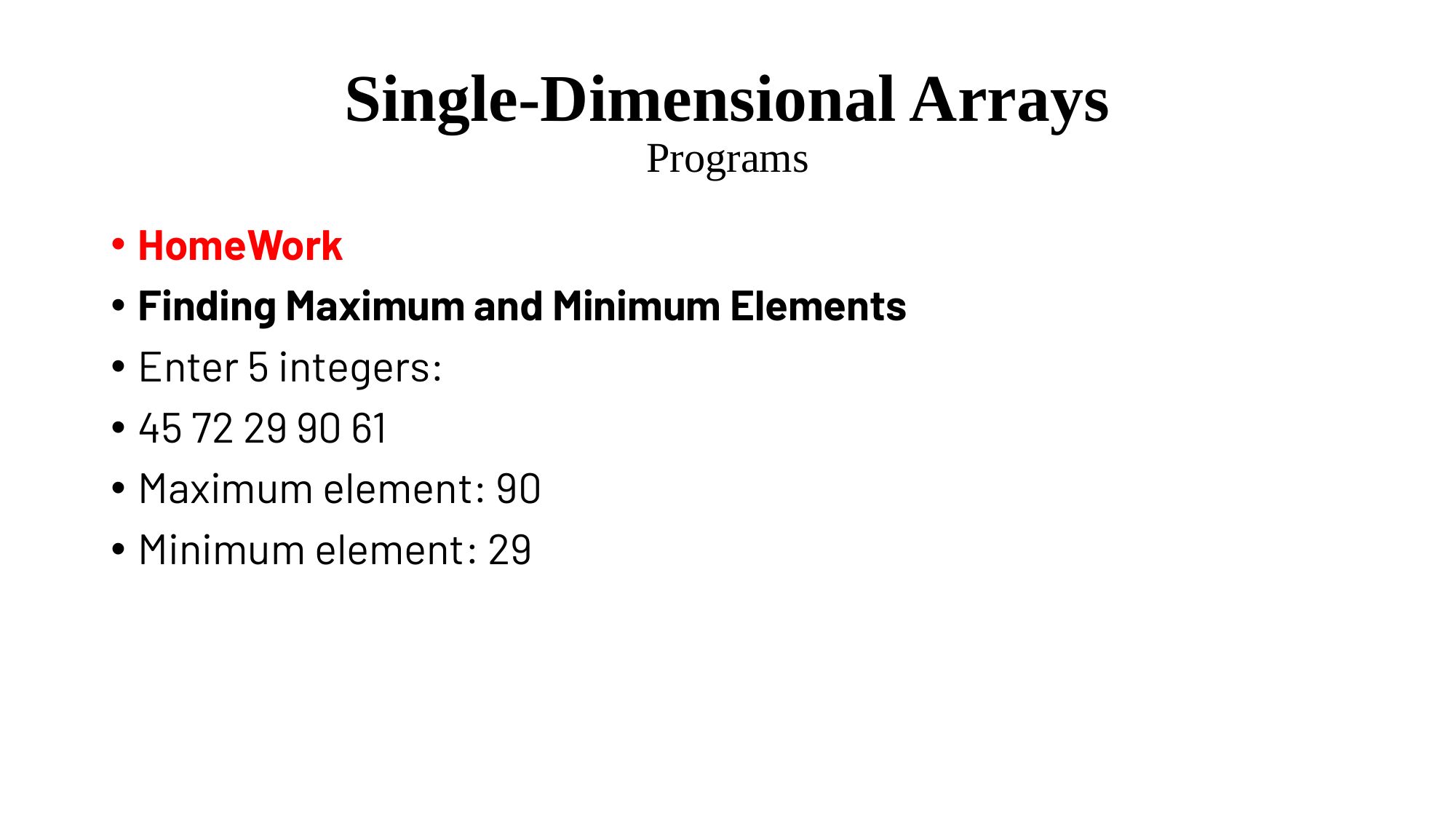

# Single-Dimensional Arrays Programs
HomeWork
Finding Maximum and Minimum Elements
Enter 5 integers:
45 72 29 90 61
Maximum element: 90
Minimum element: 29